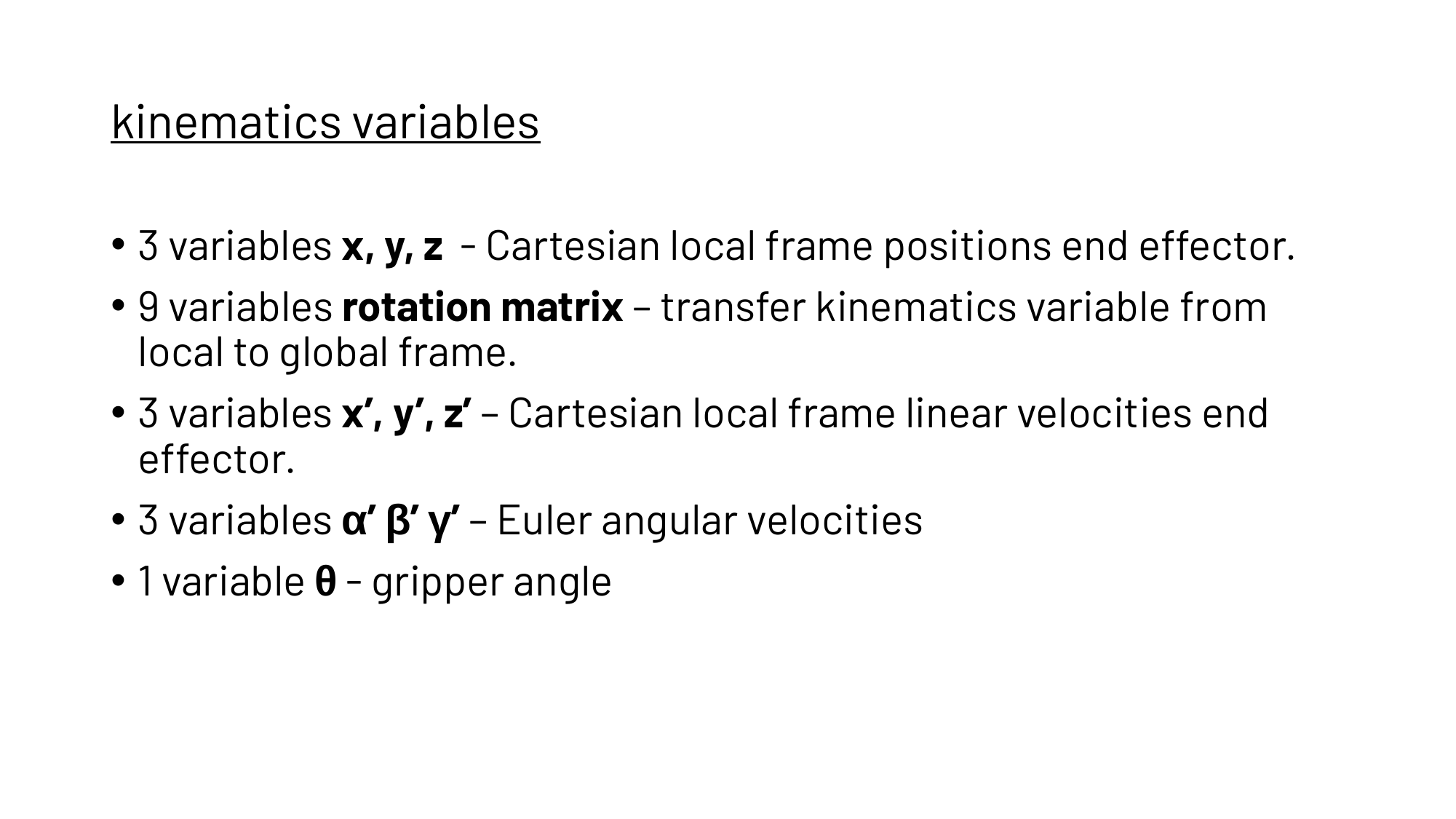

# kinematics variables
3 variables x, y, z  - Cartesian local frame positions end effector.
9 variables rotation matrix – transfer kinematics variable from local to global frame.
3 variables x’, y’, z’ – Cartesian local frame linear velocities end effector.
3 variables α’ β’ γ’ – Euler angular velocities
1 variable θ - gripper angle